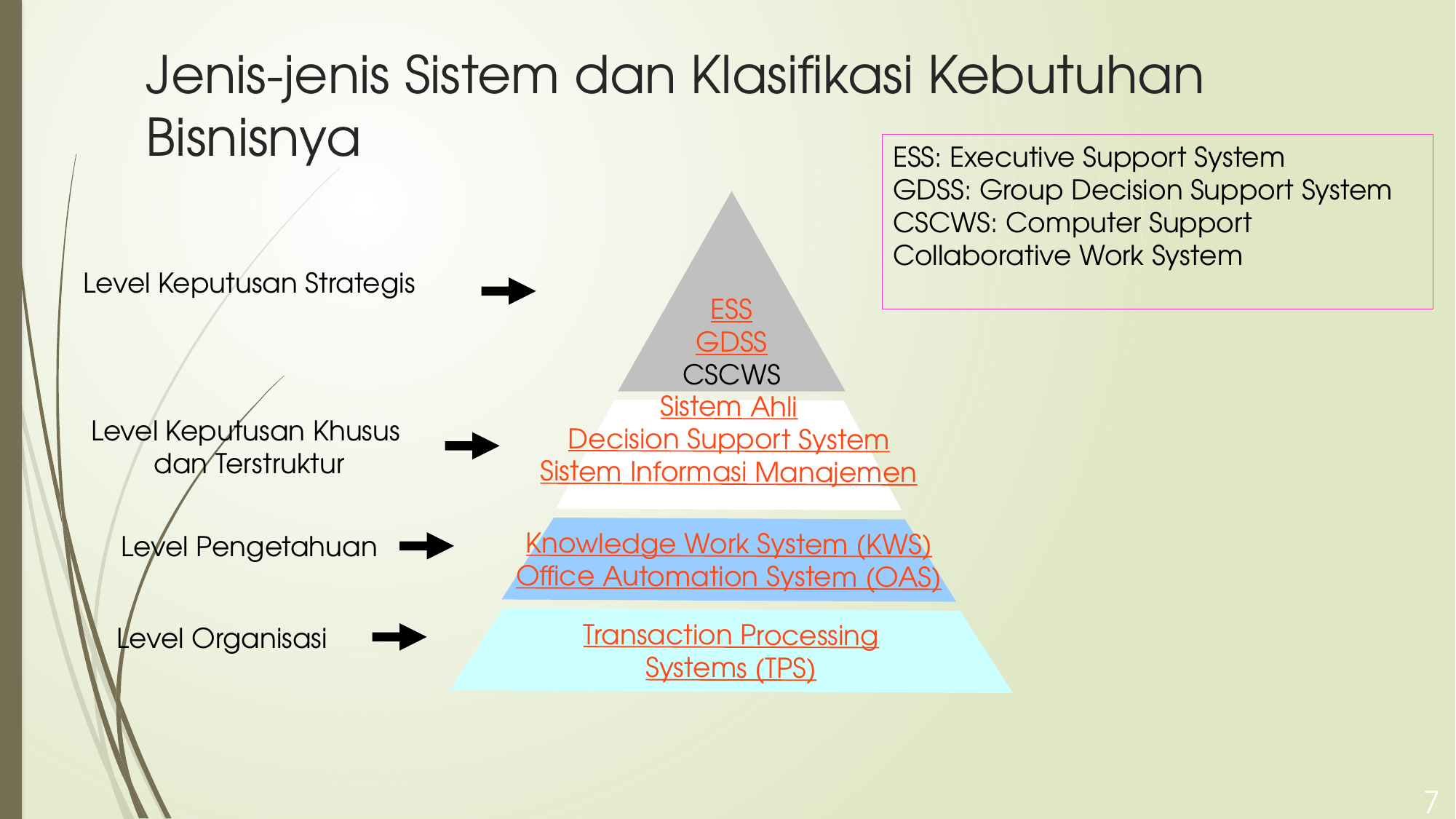

# Jenis-jenis Sistem dan Klasifikasi Kebutuhan Bisnisnya
ESS: Executive Support System
GDSS: Group Decision Support System
CSCWS: Computer Support Collaborative Work System

ESS
GDSS
CSCWS
Level Keputusan Strategis

Sistem Ahli
Decision Support System
Sistem Informasi Manajemen

Level Keputusan Khusus
dan Terstruktur

Level Pengetahuan

Knowledge Work System (KWS)
Office Automation System (OAS)
Level Organisasi

Transaction Processing
Systems (TPS)
7